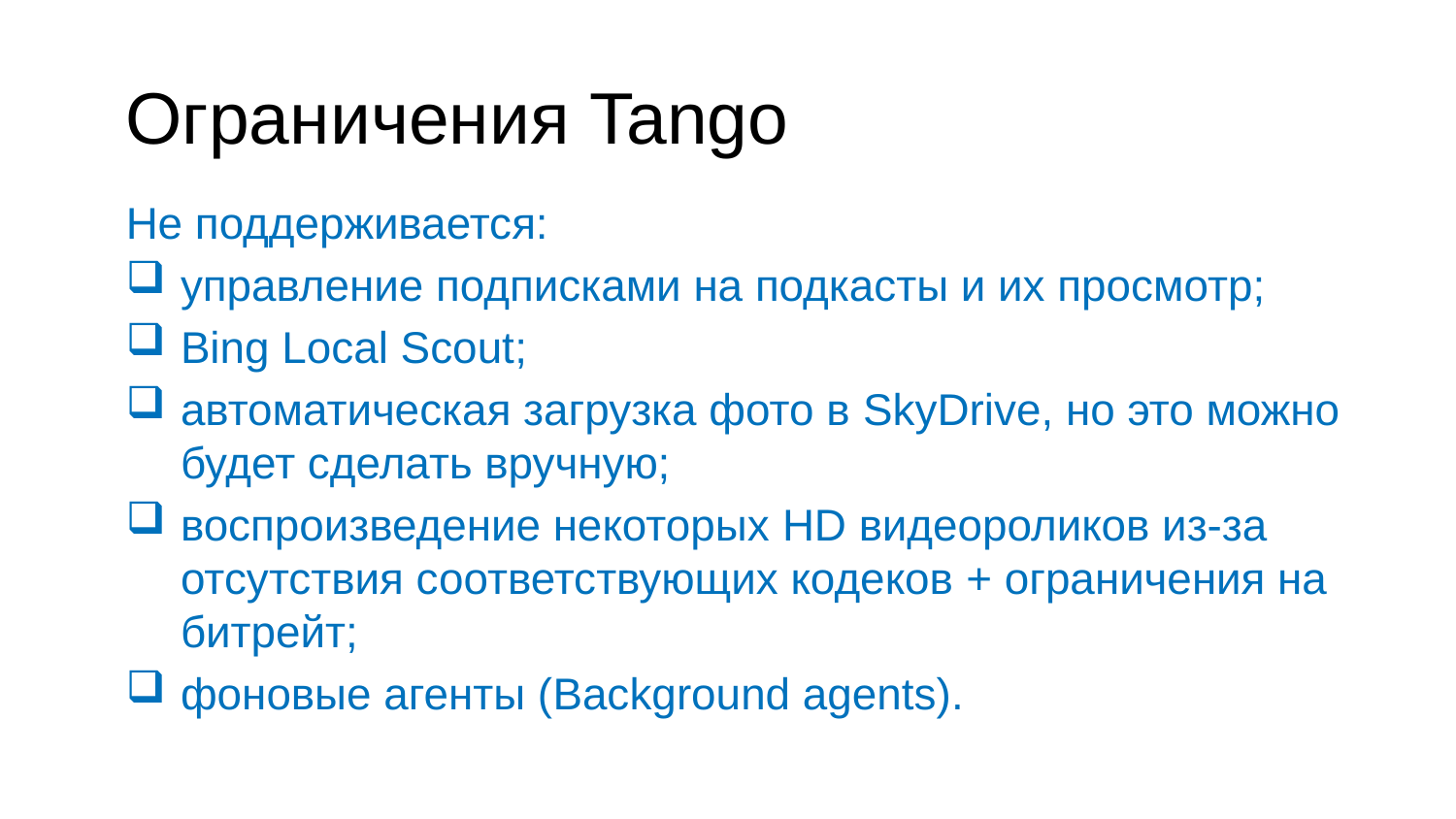

# Ограничения Tango
Не поддерживается:
управление подписками на подкасты и их просмотр;
Bing Local Scout;
автоматическая загрузка фото в SkyDrive, но это можно будет сделать вручную;
воспроизведение некоторых HD видеороликов из-за отсутствия соответствующих кодеков + ограничения на битрейт;
фоновые агенты (Background agents).